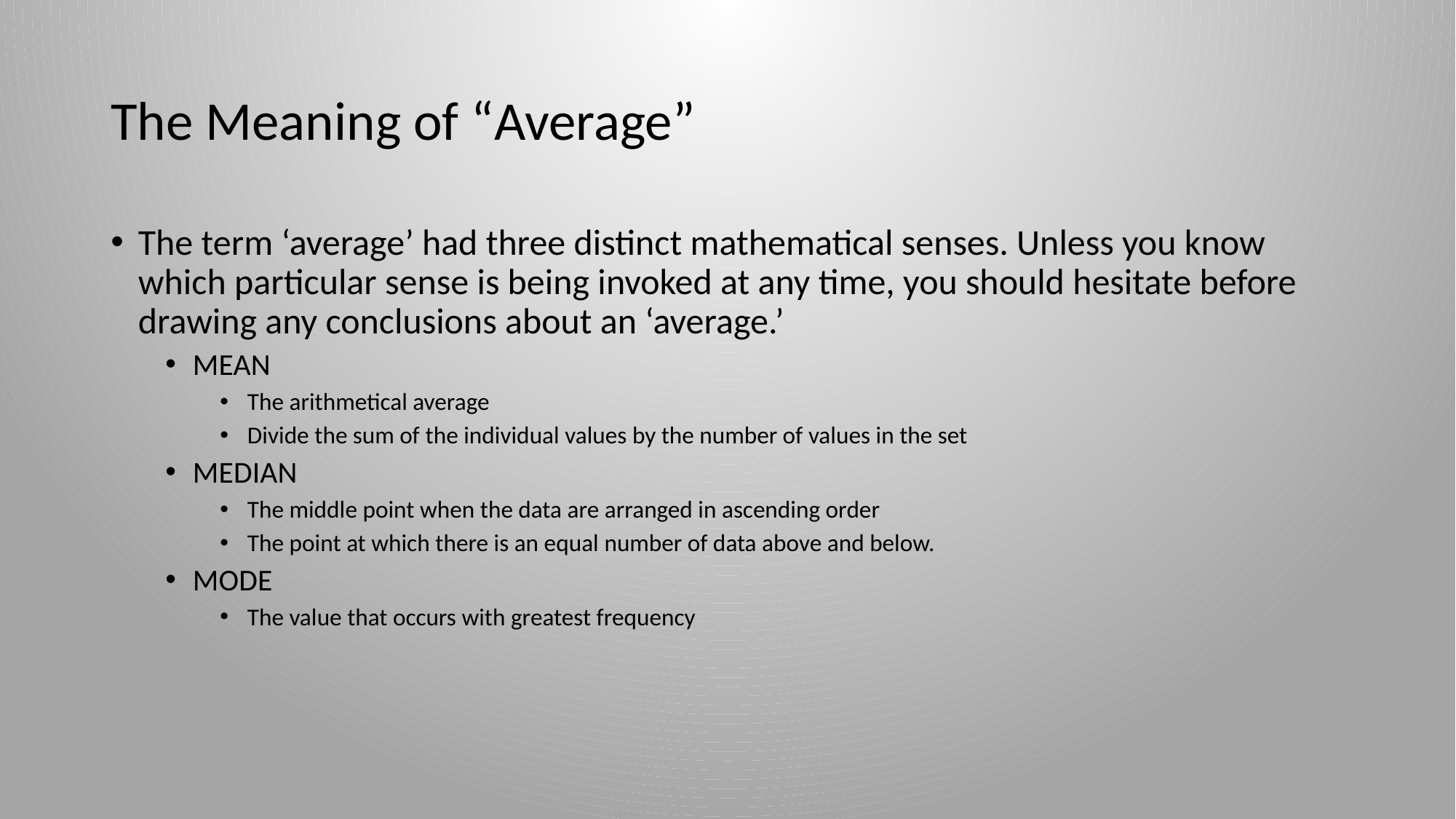

# The Meaning of “Average”
The term ‘average’ had three distinct mathematical senses. Unless you know which particular sense is being invoked at any time, you should hesitate before drawing any conclusions about an ‘average.’
MEAN
The arithmetical average
Divide the sum of the individual values by the number of values in the set
MEDIAN
The middle point when the data are arranged in ascending order
The point at which there is an equal number of data above and below.
MODE
The value that occurs with greatest frequency